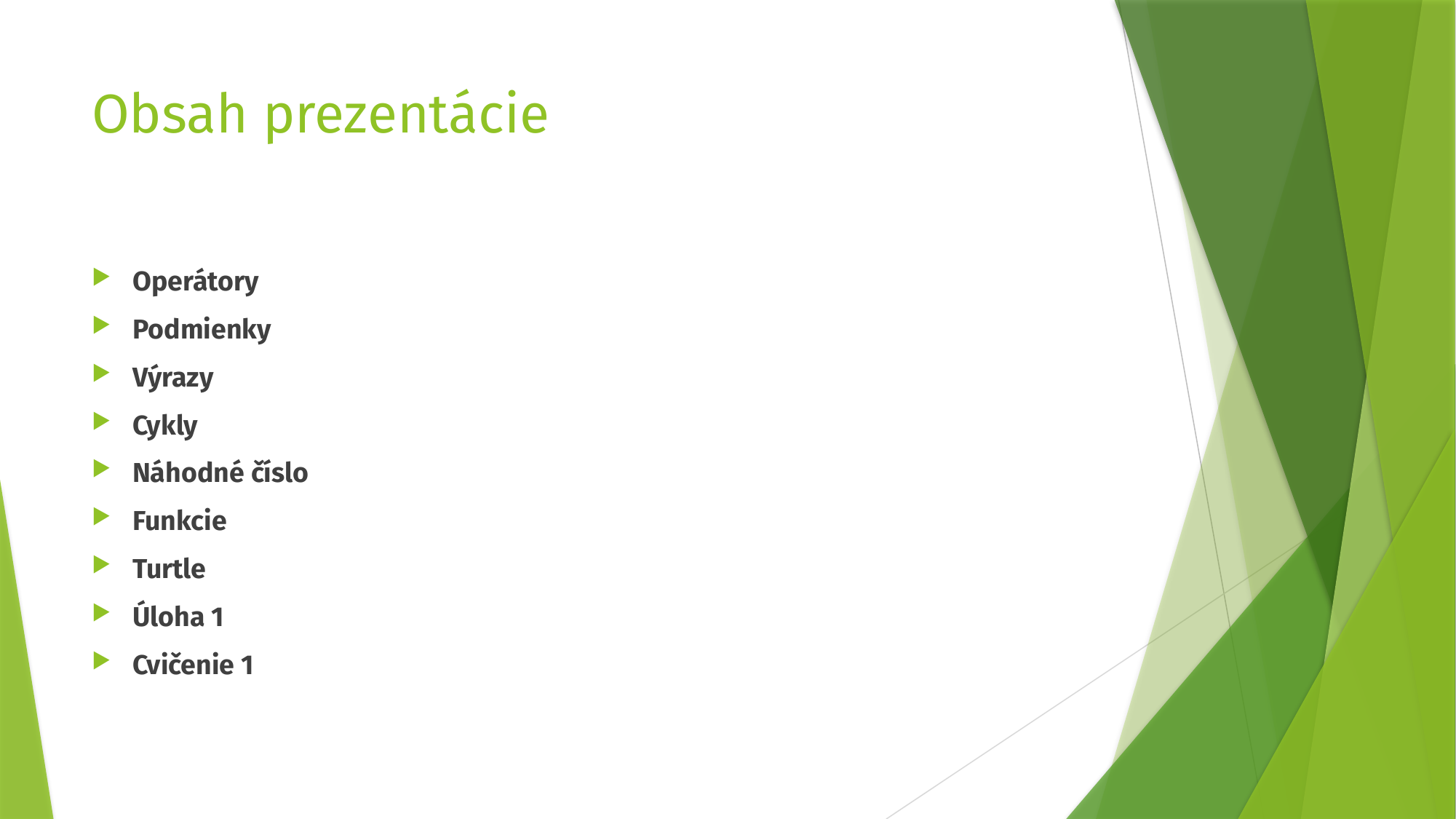

# Obsah prezentácie
Operátory
Podmienky
Výrazy
Cykly
Náhodné číslo
Funkcie
Turtle
Úloha 1
Cvičenie 1